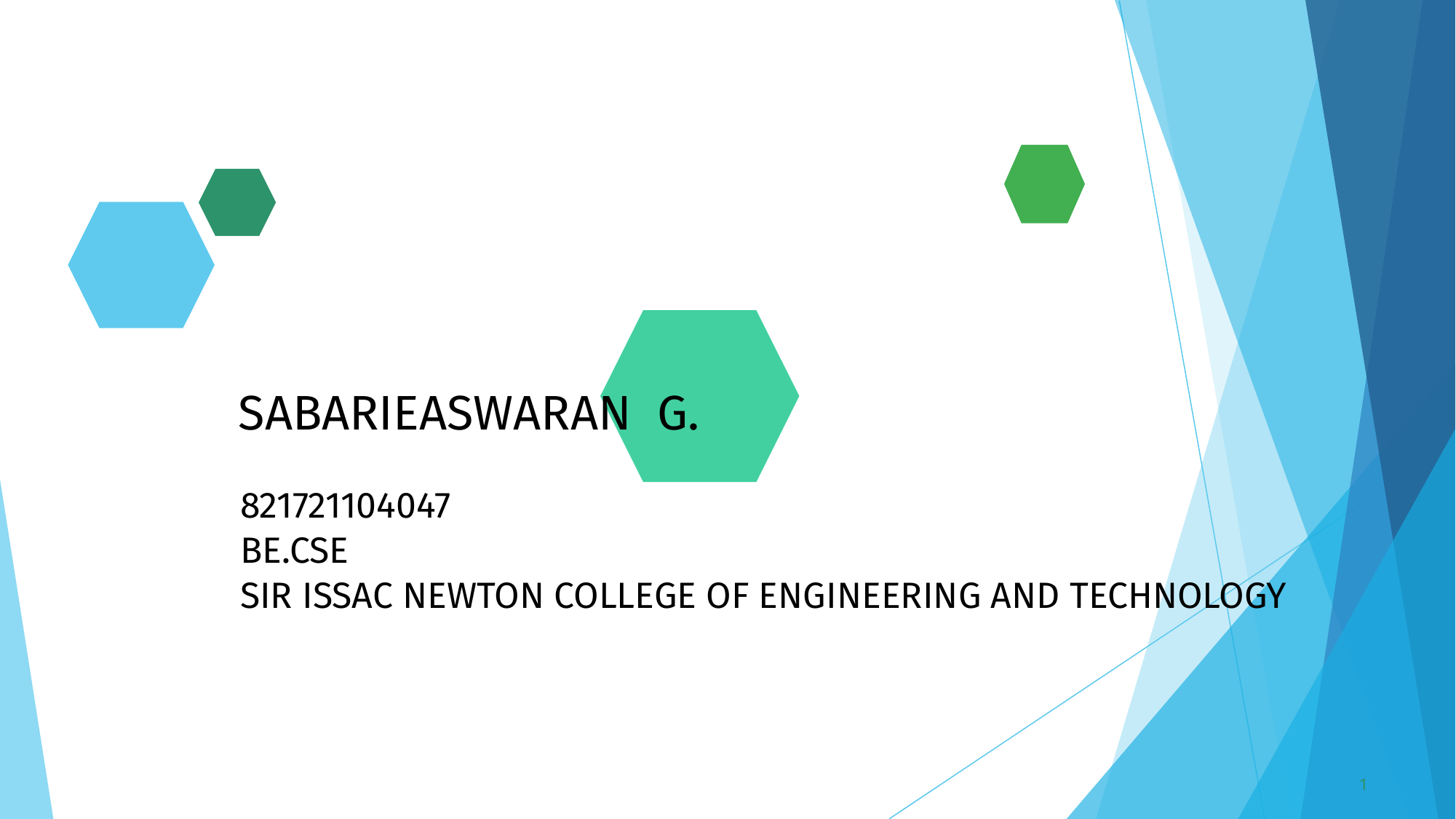

821721104047
BE.CSE
SIR ISSAC NEWTON COLLEGE OF ENGINEERING AND TECHNOLOGY
# SABARIEASWARAN  G.
1